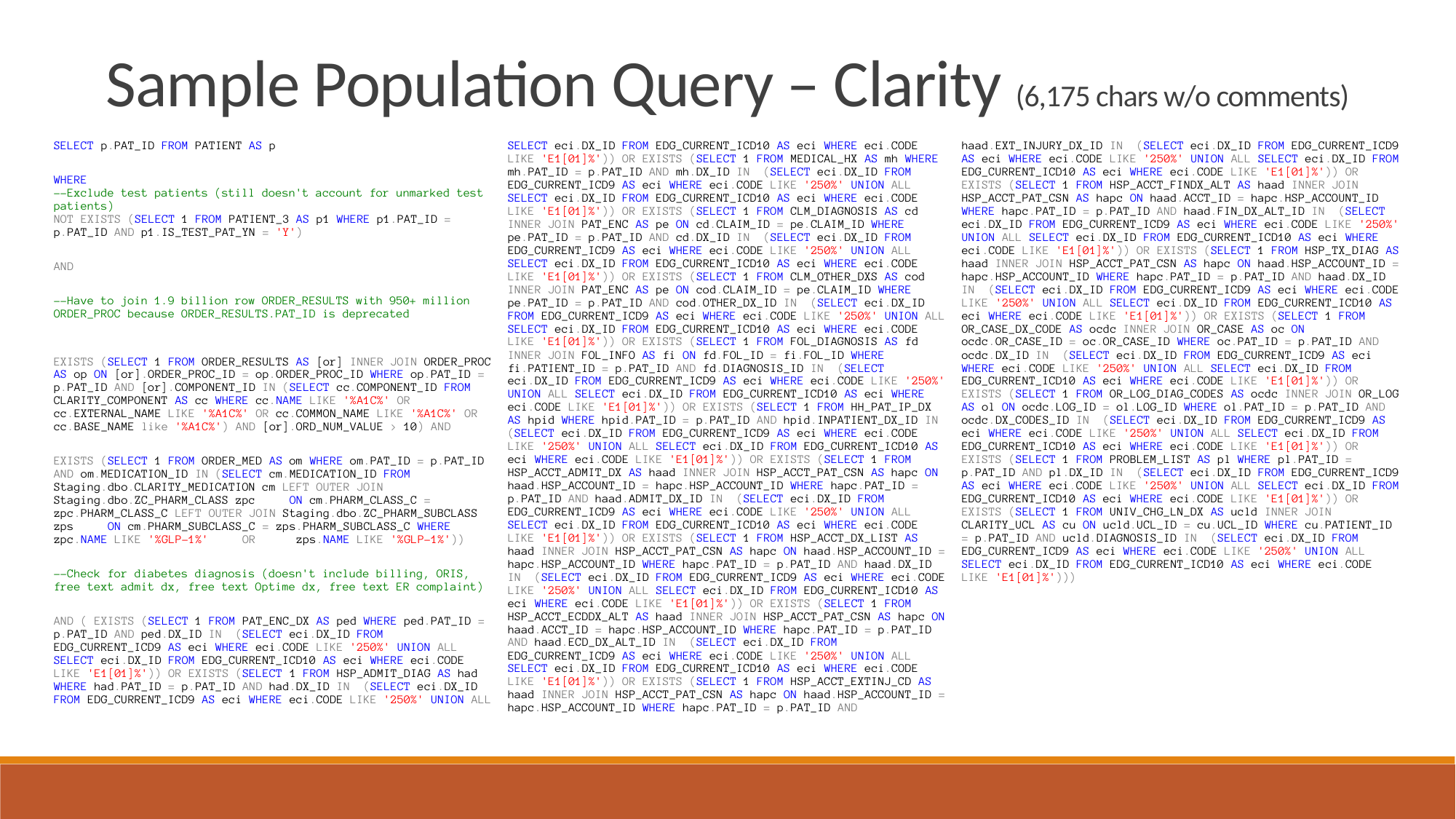

Sample Population Query – Clarity (6,175 chars w/o comments)
SELECT p.PAT_ID FROM PATIENT AS p
WHERE
--Exclude test patients (still doesn't account for unmarked test patients)
NOT EXISTS (SELECT 1 FROM PATIENT_3 AS p1 WHERE p1.PAT_ID = p.PAT_ID AND p1.IS_TEST_PAT_YN = 'Y')
AND
--Have to join 1.9 billion row ORDER_RESULTS with 950+ million ORDER_PROC because ORDER_RESULTS.PAT_ID is deprecated
EXISTS (SELECT 1 FROM ORDER_RESULTS AS [or] INNER JOIN ORDER_PROC AS op ON [or].ORDER_PROC_ID = op.ORDER_PROC_ID WHERE op.PAT_ID = p.PAT_ID AND [or].COMPONENT_ID IN (SELECT cc.COMPONENT_ID FROM CLARITY_COMPONENT AS cc WHERE cc.NAME LIKE '%A1C%' OR cc.EXTERNAL_NAME LIKE '%A1C%' OR cc.COMMON_NAME LIKE '%A1C%' OR cc.BASE_NAME like '%A1C%') AND [or].ORD_NUM_VALUE > 10) AND
EXISTS (SELECT 1 FROM ORDER_MED AS om WHERE om.PAT_ID = p.PAT_ID  AND om.MEDICATION_ID IN (SELECT cm.MEDICATION_ID FROM Staging.dbo.CLARITY_MEDICATION cm LEFT OUTER JOIN Staging.dbo.ZC_PHARM_CLASS zpc     ON cm.PHARM_CLASS_C = zpc.PHARM_CLASS_C LEFT OUTER JOIN Staging.dbo.ZC_PHARM_SUBCLASS zps     ON cm.PHARM_SUBCLASS_C = zps.PHARM_SUBCLASS_C WHERE     zpc.NAME LIKE '%GLP-1%'     OR      zps.NAME LIKE '%GLP-1%'))
--Check for diabetes diagnosis (doesn't include billing, ORIS, free text admit dx, free text Optime dx, free text ER complaint)
AND ( EXISTS (SELECT 1 FROM PAT_ENC_DX AS ped WHERE ped.PAT_ID = p.PAT_ID AND ped.DX_ID IN  (SELECT eci.DX_ID FROM EDG_CURRENT_ICD9 AS eci WHERE eci.CODE LIKE '250%' UNION ALL SELECT eci.DX_ID FROM EDG_CURRENT_ICD10 AS eci WHERE eci.CODE LIKE 'E1[01]%')) OR EXISTS (SELECT 1 FROM HSP_ADMIT_DIAG AS had WHERE had.PAT_ID = p.PAT_ID AND had.DX_ID IN  (SELECT eci.DX_ID FROM EDG_CURRENT_ICD9 AS eci WHERE eci.CODE LIKE '250%' UNION ALL SELECT eci.DX_ID FROM EDG_CURRENT_ICD10 AS eci WHERE eci.CODE LIKE 'E1[01]%')) OR EXISTS (SELECT 1 FROM MEDICAL_HX AS mh WHERE mh.PAT_ID = p.PAT_ID AND mh.DX_ID IN  (SELECT eci.DX_ID FROM EDG_CURRENT_ICD9 AS eci WHERE eci.CODE LIKE '250%' UNION ALL SELECT eci.DX_ID FROM EDG_CURRENT_ICD10 AS eci WHERE eci.CODE LIKE 'E1[01]%')) OR EXISTS (SELECT 1 FROM CLM_DIAGNOSIS AS cd INNER JOIN PAT_ENC AS pe ON cd.CLAIM_ID = pe.CLAIM_ID WHERE pe.PAT_ID = p.PAT_ID AND cd.DX_ID IN  (SELECT eci.DX_ID FROM EDG_CURRENT_ICD9 AS eci WHERE eci.CODE LIKE '250%' UNION ALL SELECT eci.DX_ID FROM EDG_CURRENT_ICD10 AS eci WHERE eci.CODE LIKE 'E1[01]%')) OR EXISTS (SELECT 1 FROM CLM_OTHER_DXS AS cod INNER JOIN PAT_ENC AS pe ON cod.CLAIM_ID = pe.CLAIM_ID WHERE pe.PAT_ID = p.PAT_ID AND cod.OTHER_DX_ID IN  (SELECT eci.DX_ID FROM EDG_CURRENT_ICD9 AS eci WHERE eci.CODE LIKE '250%' UNION ALL SELECT eci.DX_ID FROM EDG_CURRENT_ICD10 AS eci WHERE eci.CODE LIKE 'E1[01]%')) OR EXISTS (SELECT 1 FROM FOL_DIAGNOSIS AS fd INNER JOIN FOL_INFO AS fi ON fd.FOL_ID = fi.FOL_ID WHERE fi.PATIENT_ID = p.PAT_ID AND fd.DIAGNOSIS_ID IN  (SELECT eci.DX_ID FROM EDG_CURRENT_ICD9 AS eci WHERE eci.CODE LIKE '250%' UNION ALL SELECT eci.DX_ID FROM EDG_CURRENT_ICD10 AS eci WHERE eci.CODE LIKE 'E1[01]%')) OR EXISTS (SELECT 1 FROM HH_PAT_IP_DX AS hpid WHERE hpid.PAT_ID = p.PAT_ID AND hpid.INPATIENT_DX_ID IN  (SELECT eci.DX_ID FROM EDG_CURRENT_ICD9 AS eci WHERE eci.CODE LIKE '250%' UNION ALL SELECT eci.DX_ID FROM EDG_CURRENT_ICD10 AS eci WHERE eci.CODE LIKE 'E1[01]%')) OR EXISTS (SELECT 1 FROM HSP_ACCT_ADMIT_DX AS haad INNER JOIN HSP_ACCT_PAT_CSN AS hapc ON haad.HSP_ACCOUNT_ID = hapc.HSP_ACCOUNT_ID WHERE hapc.PAT_ID = p.PAT_ID AND haad.ADMIT_DX_ID IN  (SELECT eci.DX_ID FROM EDG_CURRENT_ICD9 AS eci WHERE eci.CODE LIKE '250%' UNION ALL SELECT eci.DX_ID FROM EDG_CURRENT_ICD10 AS eci WHERE eci.CODE LIKE 'E1[01]%')) OR EXISTS (SELECT 1 FROM HSP_ACCT_DX_LIST AS haad INNER JOIN HSP_ACCT_PAT_CSN AS hapc ON haad.HSP_ACCOUNT_ID = hapc.HSP_ACCOUNT_ID WHERE hapc.PAT_ID = p.PAT_ID AND haad.DX_ID IN  (SELECT eci.DX_ID FROM EDG_CURRENT_ICD9 AS eci WHERE eci.CODE LIKE '250%' UNION ALL SELECT eci.DX_ID FROM EDG_CURRENT_ICD10 AS eci WHERE eci.CODE LIKE 'E1[01]%')) OR EXISTS (SELECT 1 FROM HSP_ACCT_ECDDX_ALT AS haad INNER JOIN HSP_ACCT_PAT_CSN AS hapc ON haad.ACCT_ID = hapc.HSP_ACCOUNT_ID WHERE hapc.PAT_ID = p.PAT_ID AND haad.ECD_DX_ALT_ID IN  (SELECT eci.DX_ID FROM EDG_CURRENT_ICD9 AS eci WHERE eci.CODE LIKE '250%' UNION ALL SELECT eci.DX_ID FROM EDG_CURRENT_ICD10 AS eci WHERE eci.CODE LIKE 'E1[01]%')) OR EXISTS (SELECT 1 FROM HSP_ACCT_EXTINJ_CD AS haad INNER JOIN HSP_ACCT_PAT_CSN AS hapc ON haad.HSP_ACCOUNT_ID = hapc.HSP_ACCOUNT_ID WHERE hapc.PAT_ID = p.PAT_ID AND haad.EXT_INJURY_DX_ID IN  (SELECT eci.DX_ID FROM EDG_CURRENT_ICD9 AS eci WHERE eci.CODE LIKE '250%' UNION ALL SELECT eci.DX_ID FROM EDG_CURRENT_ICD10 AS eci WHERE eci.CODE LIKE 'E1[01]%')) OR EXISTS (SELECT 1 FROM HSP_ACCT_FINDX_ALT AS haad INNER JOIN HSP_ACCT_PAT_CSN AS hapc ON haad.ACCT_ID = hapc.HSP_ACCOUNT_ID WHERE hapc.PAT_ID = p.PAT_ID AND haad.FIN_DX_ALT_ID IN  (SELECT eci.DX_ID FROM EDG_CURRENT_ICD9 AS eci WHERE eci.CODE LIKE '250%' UNION ALL SELECT eci.DX_ID FROM EDG_CURRENT_ICD10 AS eci WHERE eci.CODE LIKE 'E1[01]%')) OR EXISTS (SELECT 1 FROM HSP_TX_DIAG AS haad INNER JOIN HSP_ACCT_PAT_CSN AS hapc ON haad.HSP_ACCOUNT_ID = hapc.HSP_ACCOUNT_ID WHERE hapc.PAT_ID = p.PAT_ID AND haad.DX_ID IN  (SELECT eci.DX_ID FROM EDG_CURRENT_ICD9 AS eci WHERE eci.CODE LIKE '250%' UNION ALL SELECT eci.DX_ID FROM EDG_CURRENT_ICD10 AS eci WHERE eci.CODE LIKE 'E1[01]%')) OR EXISTS (SELECT 1 FROM OR_CASE_DX_CODE AS ocdc INNER JOIN OR_CASE AS oc ON ocdc.OR_CASE_ID = oc.OR_CASE_ID WHERE oc.PAT_ID = p.PAT_ID AND ocdc.DX_ID IN  (SELECT eci.DX_ID FROM EDG_CURRENT_ICD9 AS eci WHERE eci.CODE LIKE '250%' UNION ALL SELECT eci.DX_ID FROM EDG_CURRENT_ICD10 AS eci WHERE eci.CODE LIKE 'E1[01]%')) OR EXISTS (SELECT 1 FROM OR_LOG_DIAG_CODES AS ocdc INNER JOIN OR_LOG AS ol ON ocdc.LOG_ID = ol.LOG_ID WHERE ol.PAT_ID = p.PAT_ID AND ocdc.DX_CODES_ID IN  (SELECT eci.DX_ID FROM EDG_CURRENT_ICD9 AS eci WHERE eci.CODE LIKE '250%' UNION ALL SELECT eci.DX_ID FROM EDG_CURRENT_ICD10 AS eci WHERE eci.CODE LIKE 'E1[01]%')) OR EXISTS (SELECT 1 FROM PROBLEM_LIST AS pl WHERE pl.PAT_ID = p.PAT_ID AND pl.DX_ID IN  (SELECT eci.DX_ID FROM EDG_CURRENT_ICD9 AS eci WHERE eci.CODE LIKE '250%' UNION ALL SELECT eci.DX_ID FROM EDG_CURRENT_ICD10 AS eci WHERE eci.CODE LIKE 'E1[01]%')) OR EXISTS (SELECT 1 FROM UNIV_CHG_LN_DX AS ucld INNER JOIN CLARITY_UCL AS cu ON ucld.UCL_ID = cu.UCL_ID WHERE cu.PATIENT_ID = p.PAT_ID AND ucld.DIAGNOSIS_ID IN  (SELECT eci.DX_ID FROM EDG_CURRENT_ICD9 AS eci WHERE eci.CODE LIKE '250%' UNION ALL SELECT eci.DX_ID FROM EDG_CURRENT_ICD10 AS eci WHERE eci.CODE LIKE 'E1[01]%')))